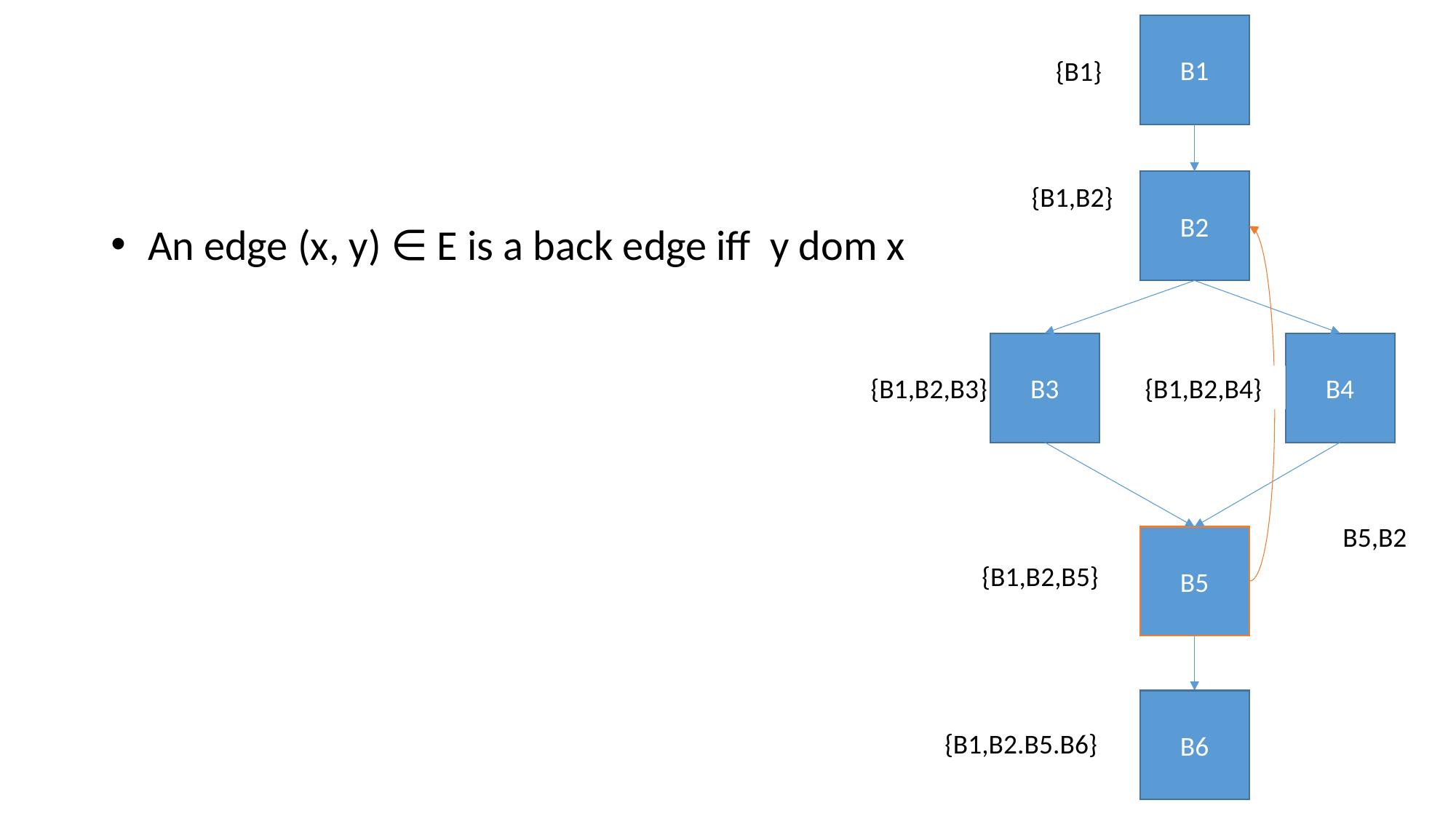

B1
#
{B1}
B2
{B1,B2}
 An edge (x, y) ∈ E is a back edge iff  y dom x
B3
B4
{B1,B2,B3}
{B1,B2,B4}
B5,B2
B5
{B1,B2,B5}
B6
{B1,B2.B5.B6}